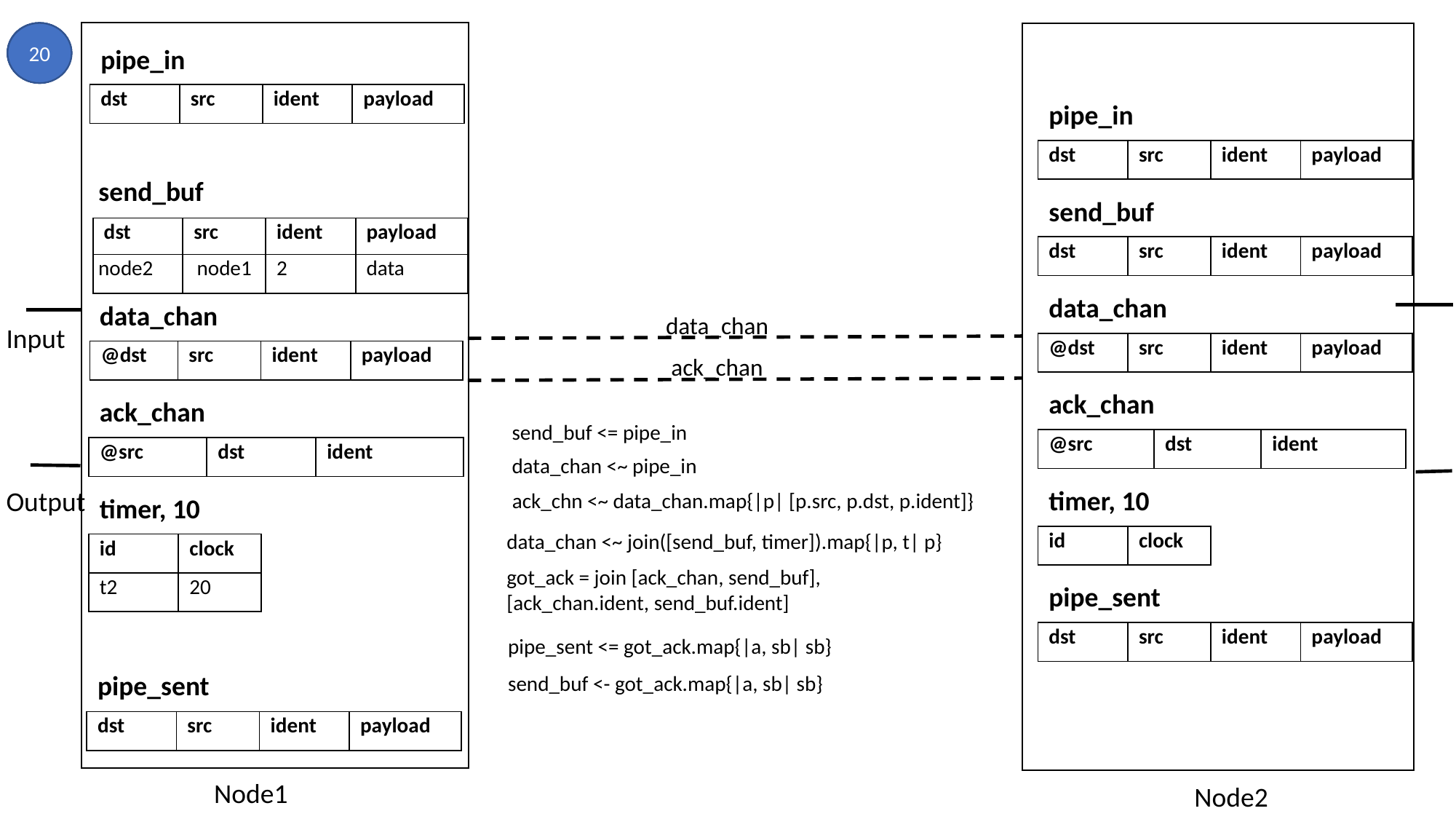

12
11

13
19
20
pipe_in
| dst | src | ident | payload |
| --- | --- | --- | --- |
pipe_in
| dst | src | ident | payload |
| --- | --- | --- | --- |
send_buf
send_buf
| dst | src | ident | payload |
| --- | --- | --- | --- |
| node2 | node1 | 2 | data |
| dst | src | ident | payload |
| --- | --- | --- | --- |
data_chan
data_chan
data_chan
Input
| @dst | src | ident | payload |
| --- | --- | --- | --- |
| @dst | src | ident | payload |
| --- | --- | --- | --- |
ack_chan
ack_chan
ack_chan
send_buf <= pipe_in
| @src | dst | ident |
| --- | --- | --- |
| @src | dst | ident |
| --- | --- | --- |
data_chan <~ pipe_in
timer, 10
Output
ack_chn <~ data_chan.map{|p| [p.src, p.dst, p.ident]}
timer, 10
data_chan <~ join([send_buf, timer]).map{|p, t| p}
| id | clock |
| --- | --- |
| id | clock |
| --- | --- |
| t2 | 20 |
got_ack = join [ack_chan, send_buf], [ack_chan.ident, send_buf.ident]
pipe_sent
| dst | src | ident | payload |
| --- | --- | --- | --- |
pipe_sent <= got_ack.map{|a, sb| sb}
pipe_sent
send_buf <- got_ack.map{|a, sb| sb}
| dst | src | ident | payload |
| --- | --- | --- | --- |
Node1
Node2